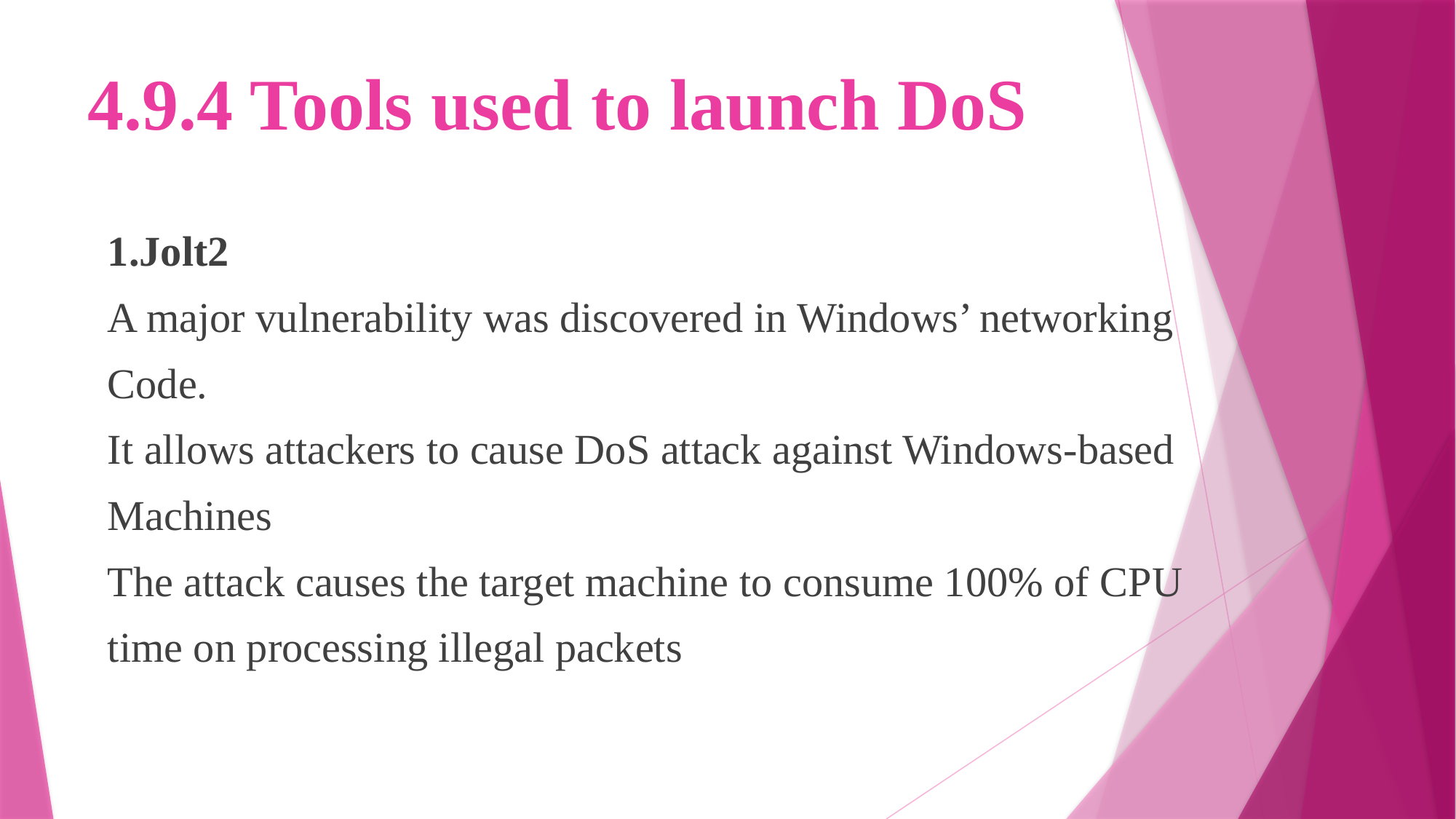

# 4.9.4 Tools used to launch DoS

1.Jolt2
A major vulnerability was discovered in Windows’ networking
Code.
It allows attackers to cause DoS attack against Windows-based
Machines
The attack causes the target machine to consume 100% of CPU
time on processing illegal packets